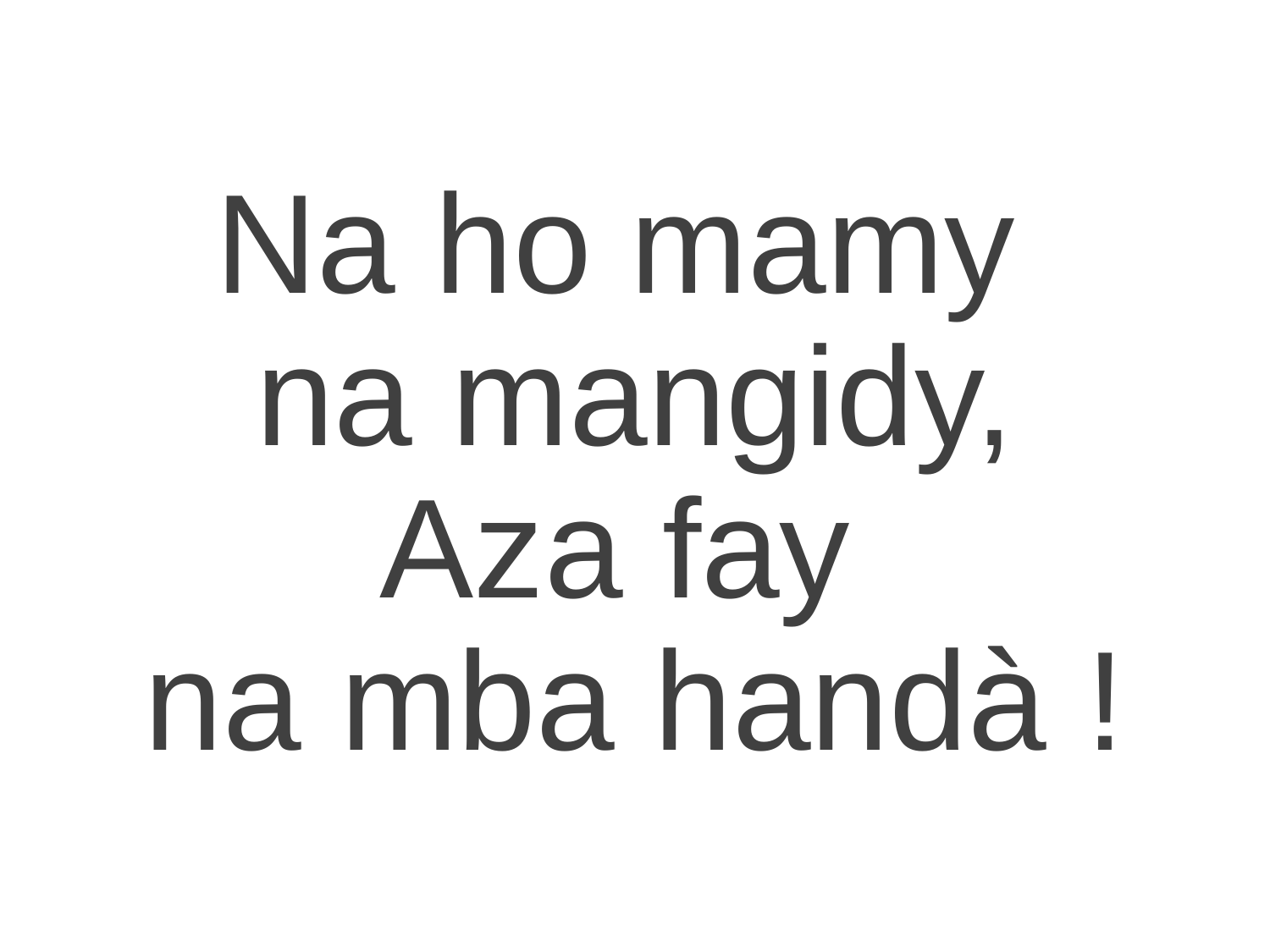

Na ho mamy
na mangidy,
Aza fay
na mba handà !